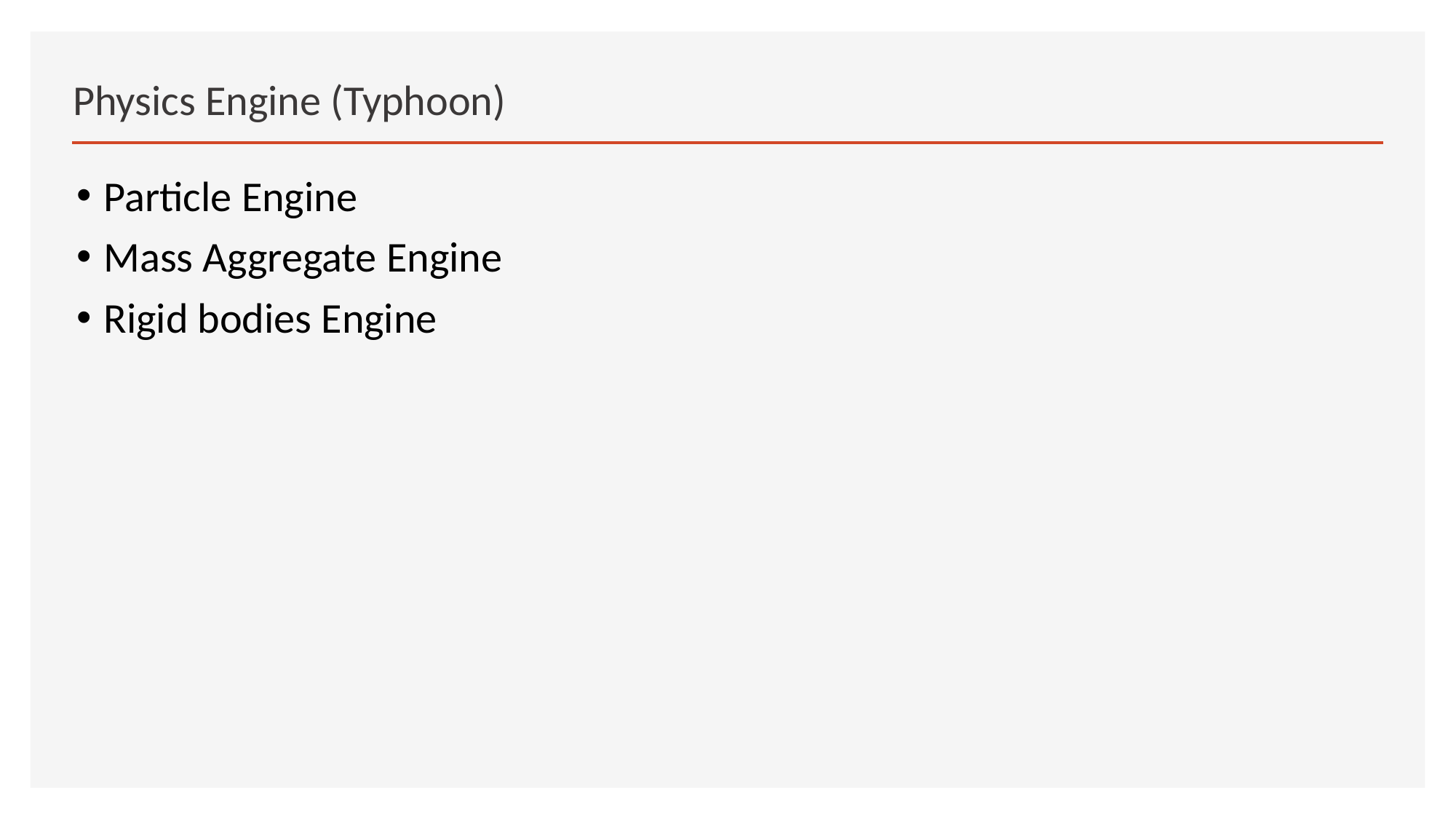

# Physics Engine (Typhoon)
Particle Engine
Mass Aggregate Engine
Rigid bodies Engine